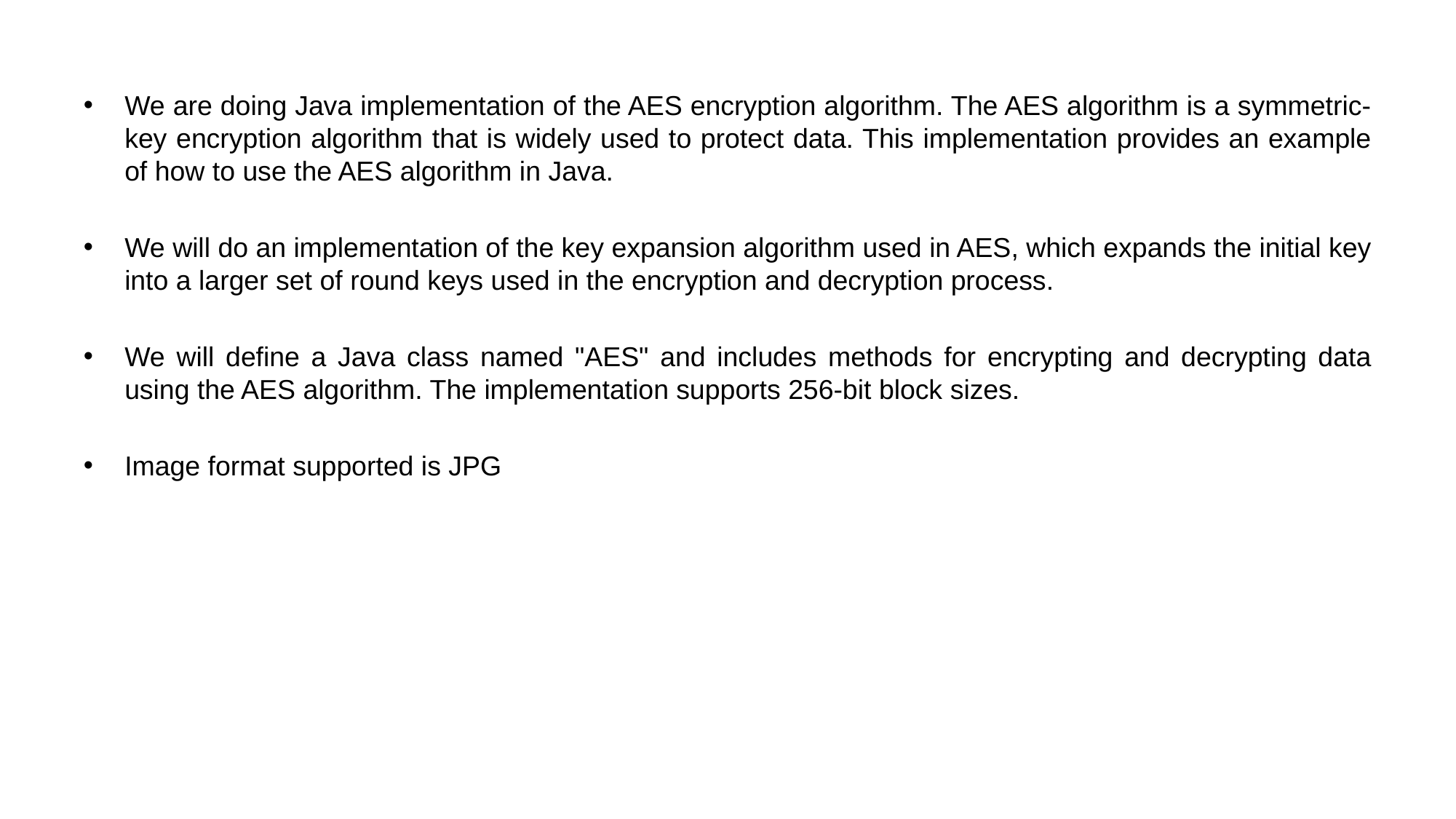

We are doing Java implementation of the AES encryption algorithm. The AES algorithm is a symmetric-key encryption algorithm that is widely used to protect data. This implementation provides an example of how to use the AES algorithm in Java.

We will do an implementation of the key expansion algorithm used in AES, which expands the initial key into a larger set of round keys used in the encryption and decryption process.

We will define a Java class named "AES" and includes methods for encrypting and decrypting data using the AES algorithm. The implementation supports 256-bit block sizes.

Image format supported is JPG